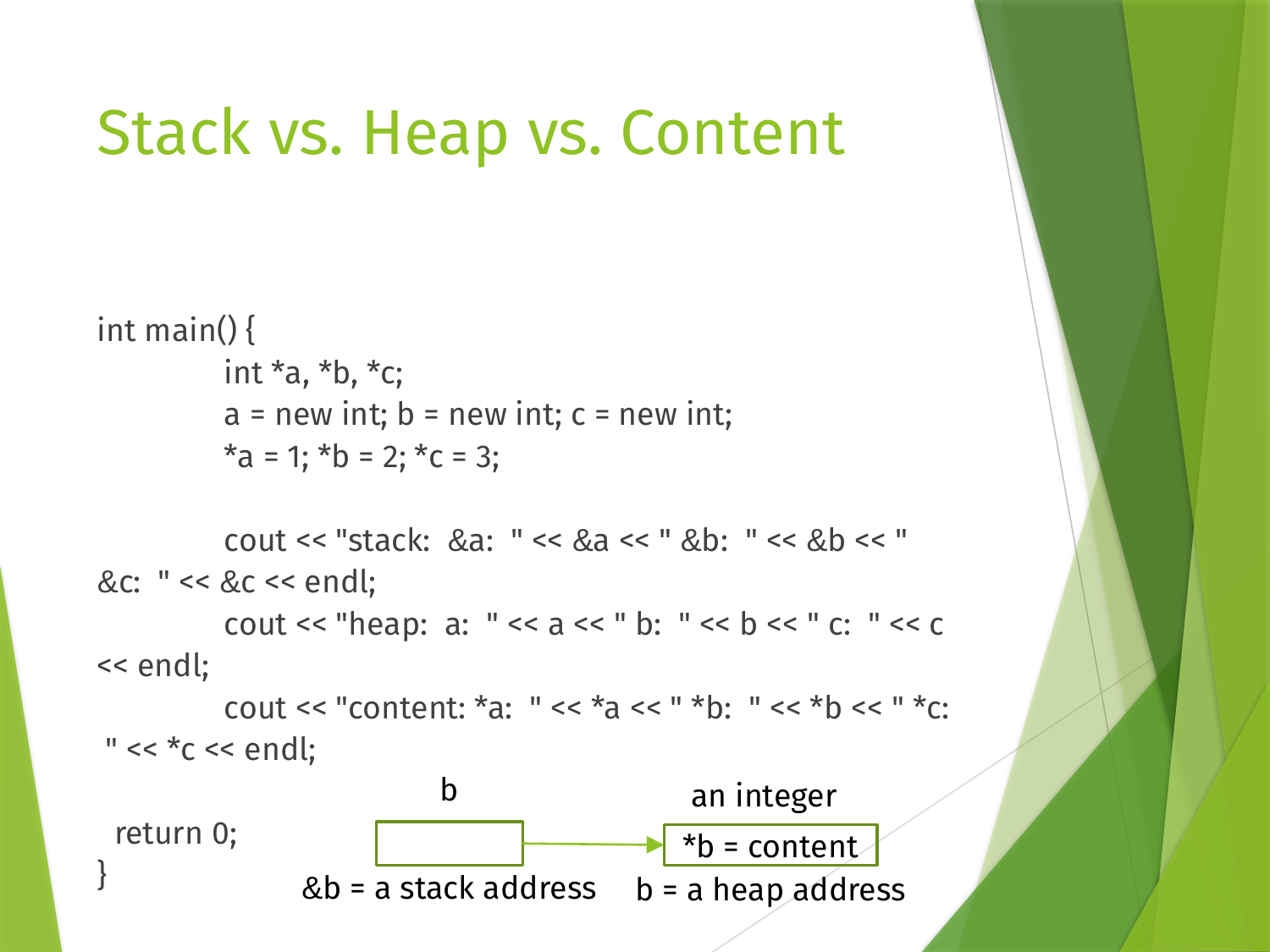

# Stack vs. Heap vs. Content
int main() {
	int *a, *b, *c;
	a = new int; b = new int; c = new int;
	*a = 1; *b = 2; *c = 3;

 	cout << "stack:  &a:  " << &a << " &b:  " << &b << " &c:  " << &c << endl;
  	cout << "heap:  a:  " << a << " b:  " << b << " c:  " << c << endl;
  	cout << "content: *a:  " << *a << " *b:  " << *b << " *c:  " << *c << endl;

  return 0;
}
b
an integer

*b = content
&b = a stack address
b = a heap address